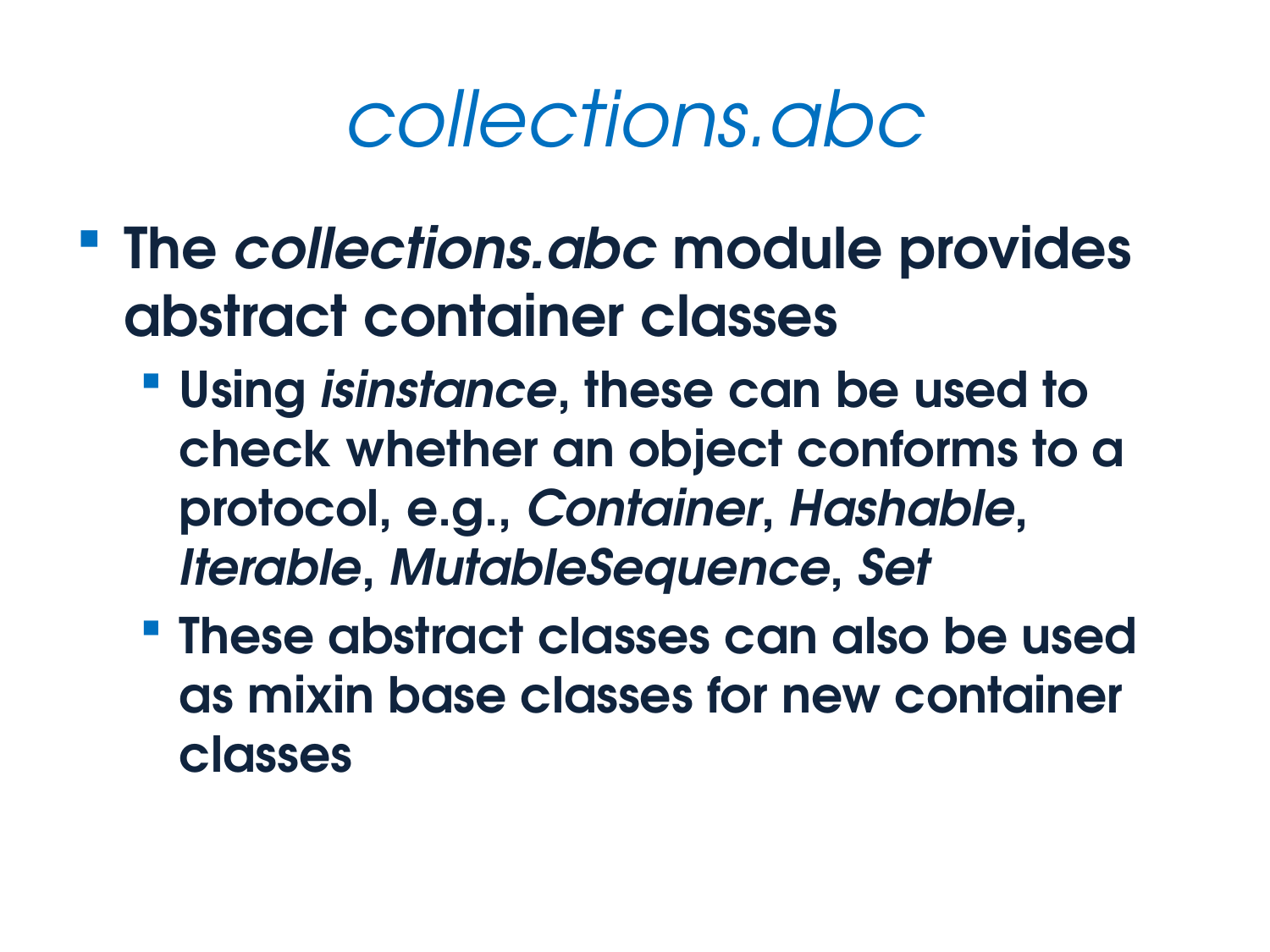

# collections.abc
The collections.abc module provides abstract container classes
Using isinstance, these can be used to check whether an object conforms to a protocol, e.g., Container, Hashable, Iterable, MutableSequence, Set
These abstract classes can also be used as mixin base classes for new container classes